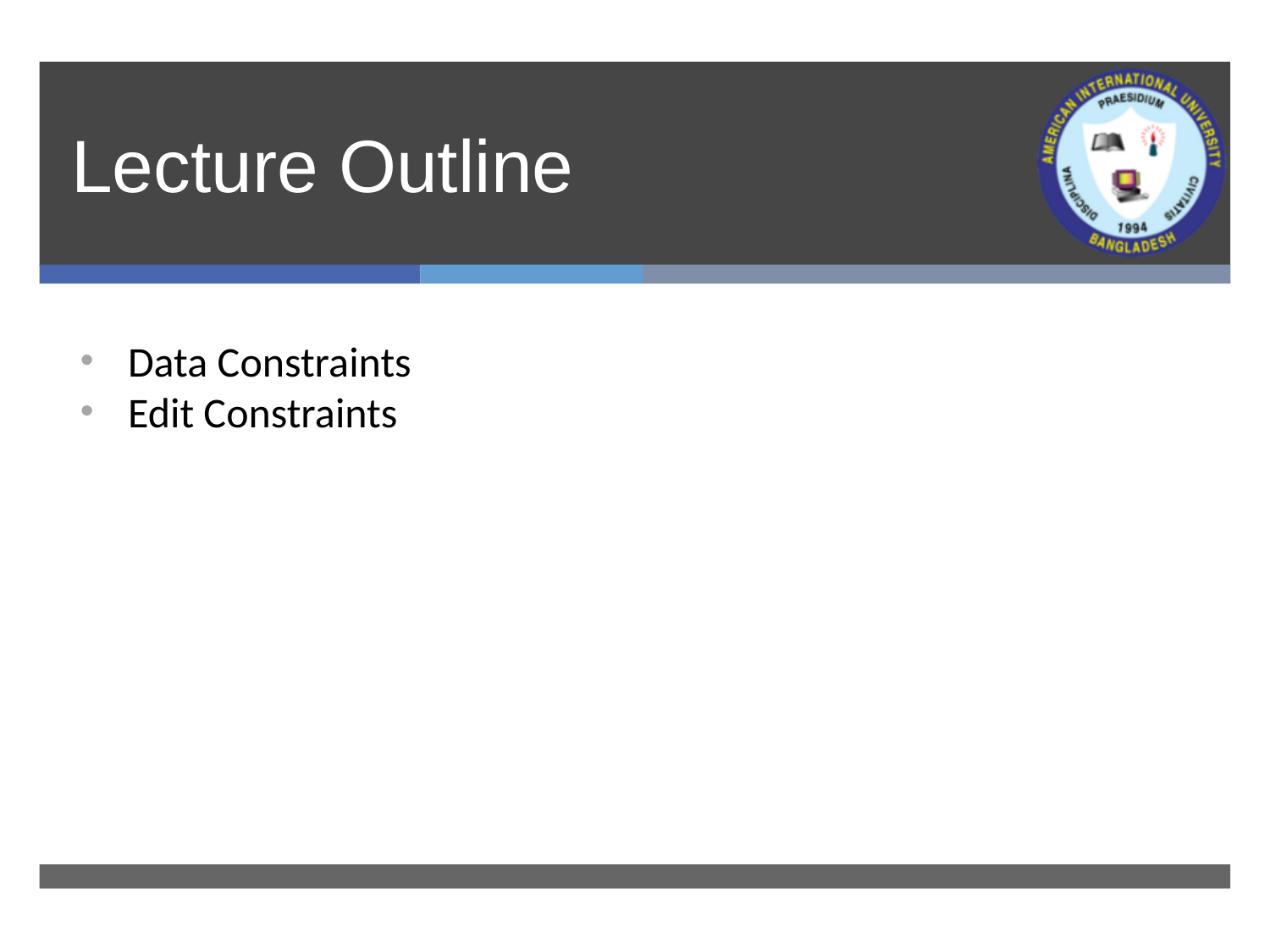

# Lecture Outline
Data Constraints
Edit Constraints